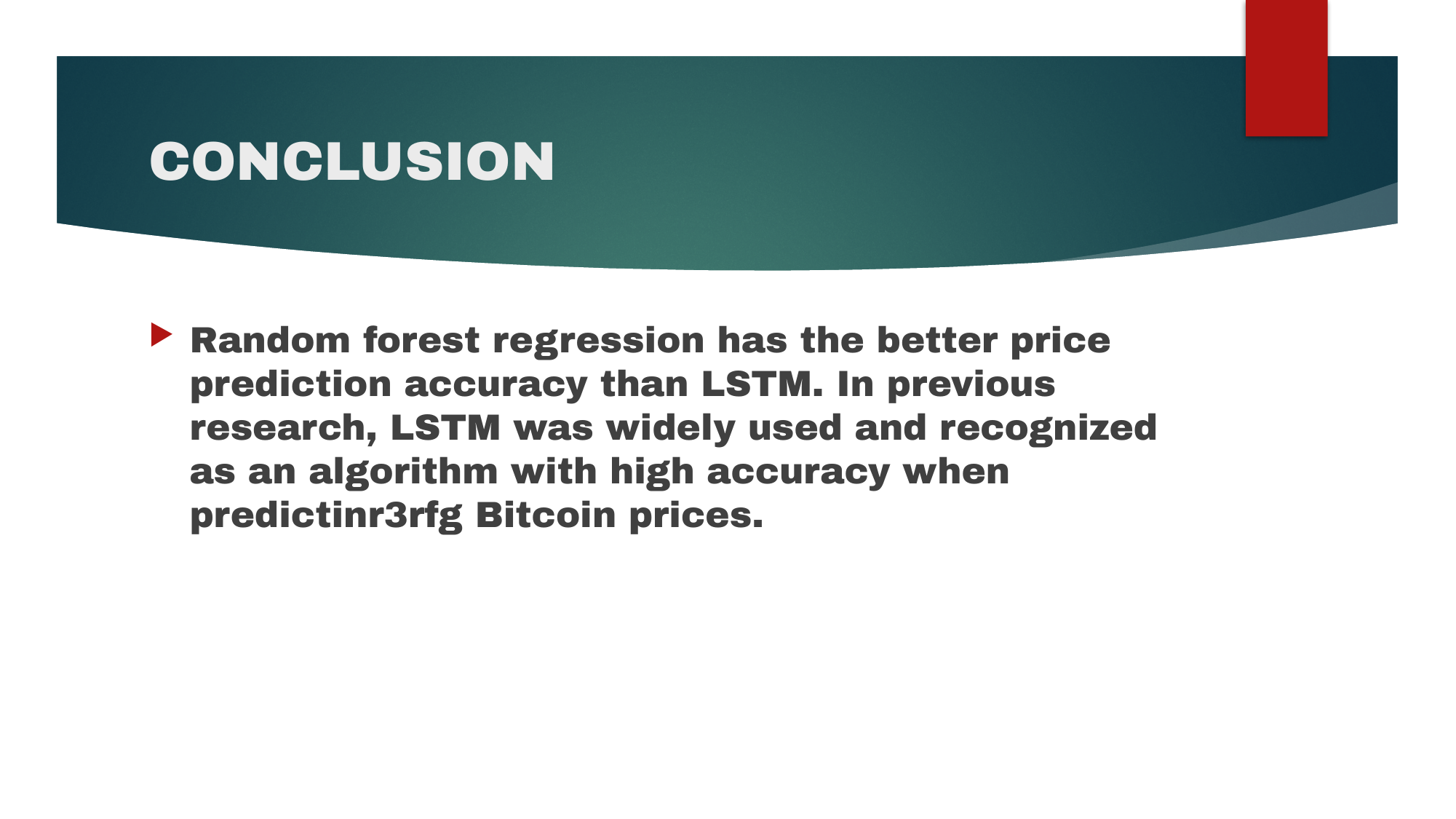

# CONCLUSION
Random forest regression has the better price prediction accuracy than LSTM. In previous research, LSTM was widely used and recognized as an algorithm with high accuracy when predictinr3rfg Bitcoin prices.